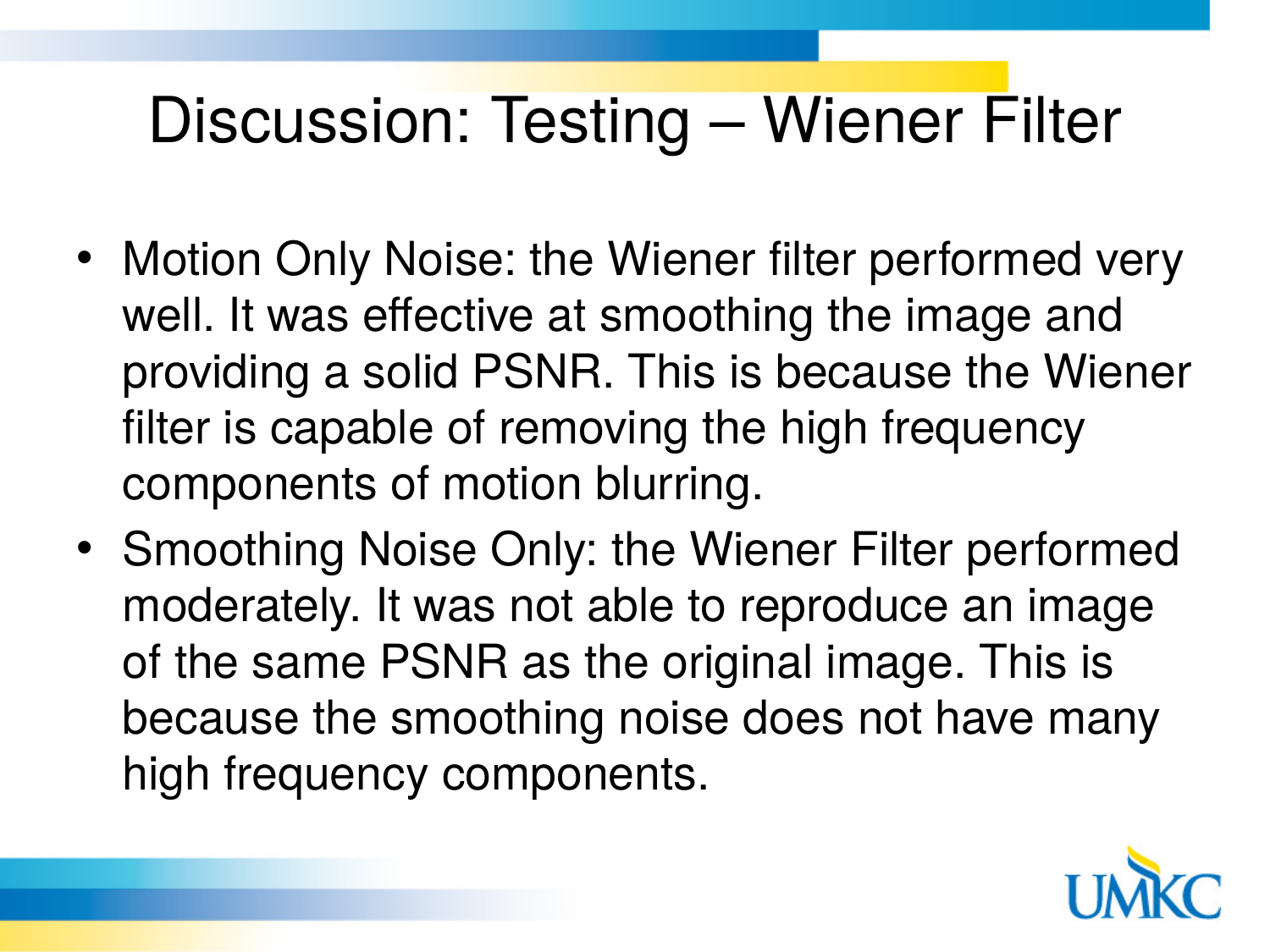

# Discussion: Testing – Wiener Filter
Motion Only Noise: the Wiener filter performed very well. It was effective at smoothing the image and providing a solid PSNR. This is because the Wiener filter is capable of removing the high frequency components of motion blurring.
Smoothing Noise Only: the Wiener Filter performed moderately. It was not able to reproduce an image of the same PSNR as the original image. This is because the smoothing noise does not have many high frequency components.